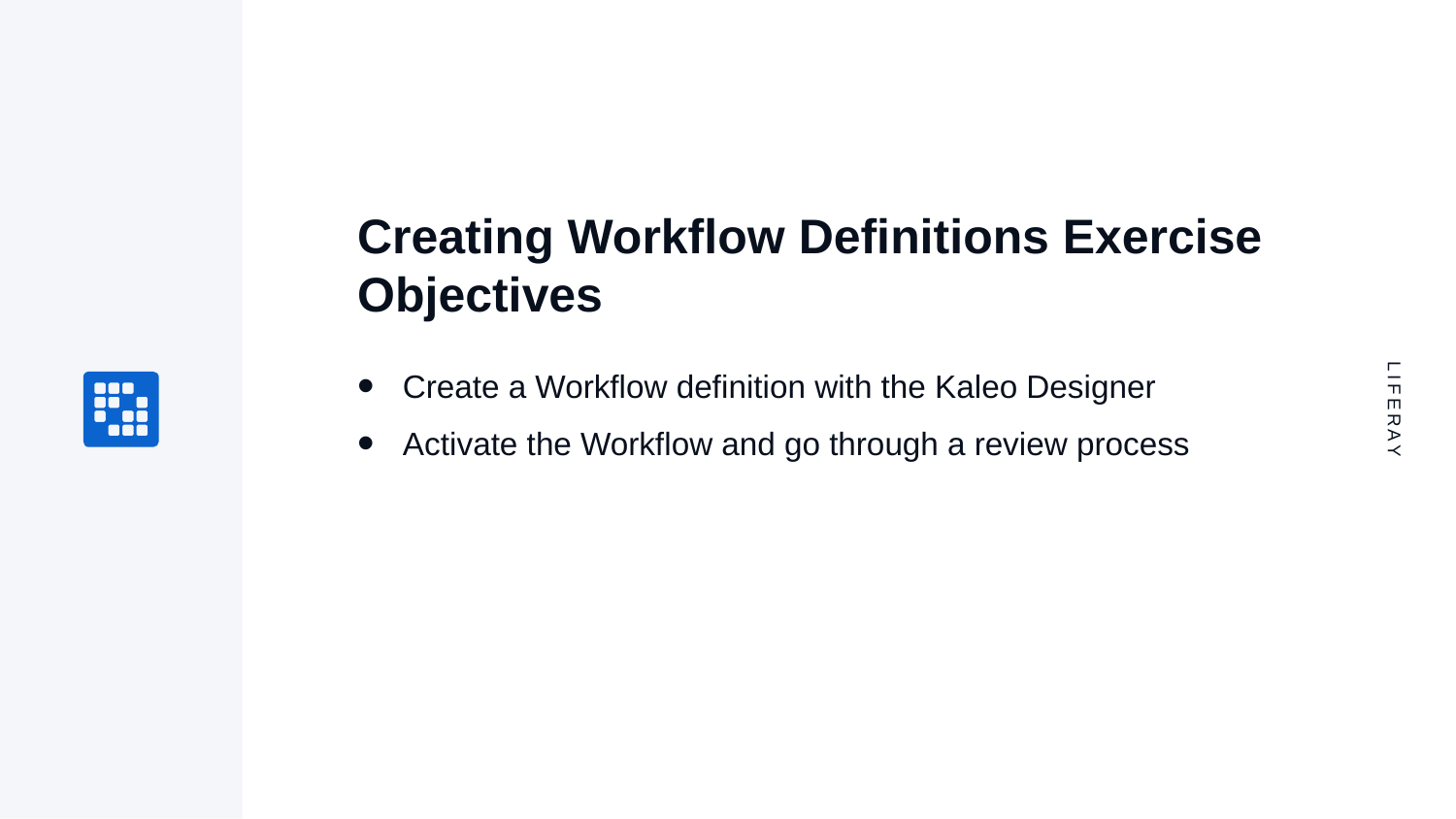

# Creating Workflow Definitions Exercise Objectives

Create a Workflow definition with the Kaleo Designer
Activate the Workflow and go through a review process